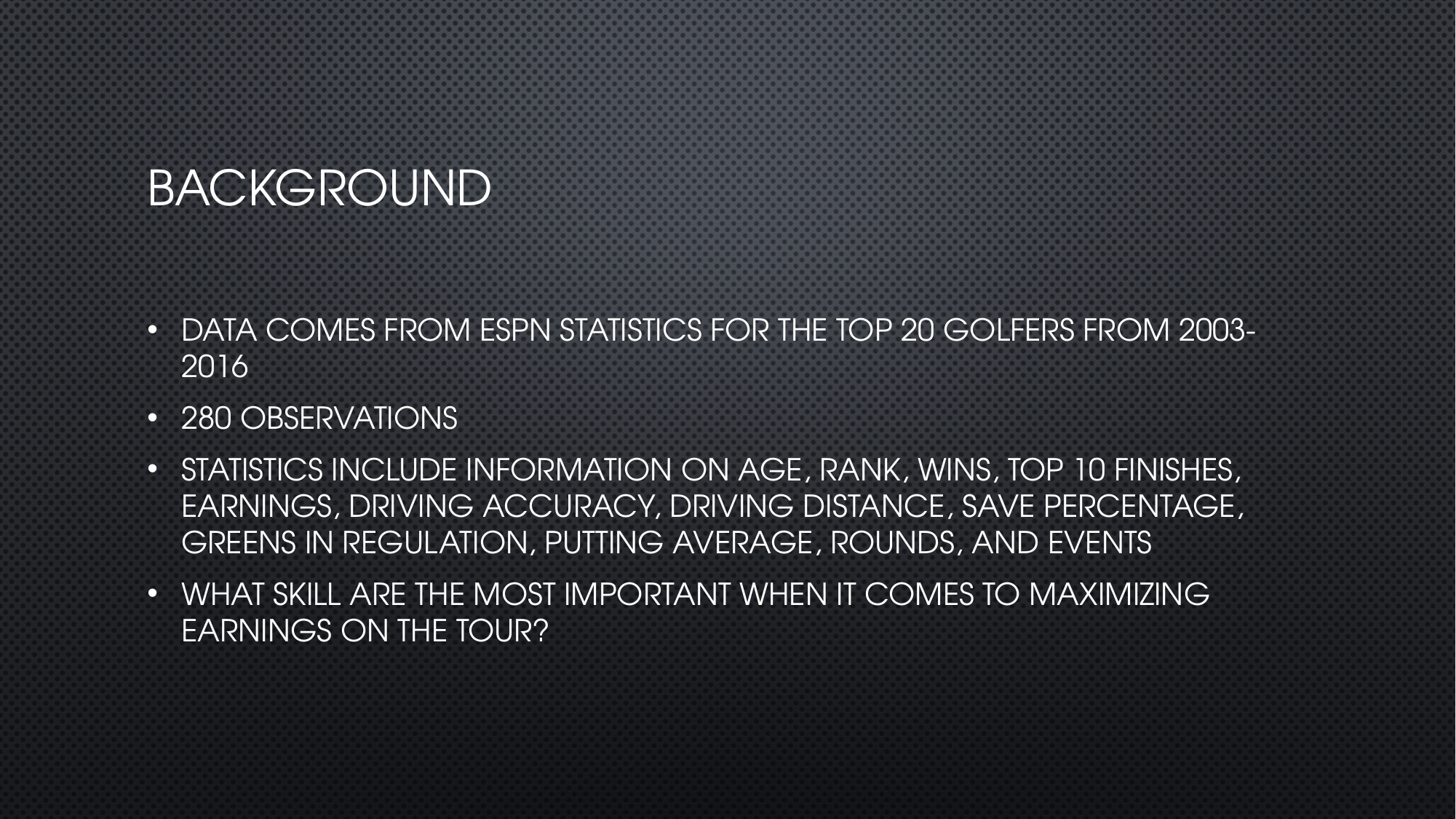

# Background
Data comes from ESPN Statistics for the Top 20 golfers from 2003-2016
280 Observations
Statistics include information on age, rank, wins, top 10 finishes, earnings, driving accuracy, driving distance, save percentage, greens in regulation, putting average, rounds, and events
What skill are the most important when it comes to maximizing earnings on the tour?